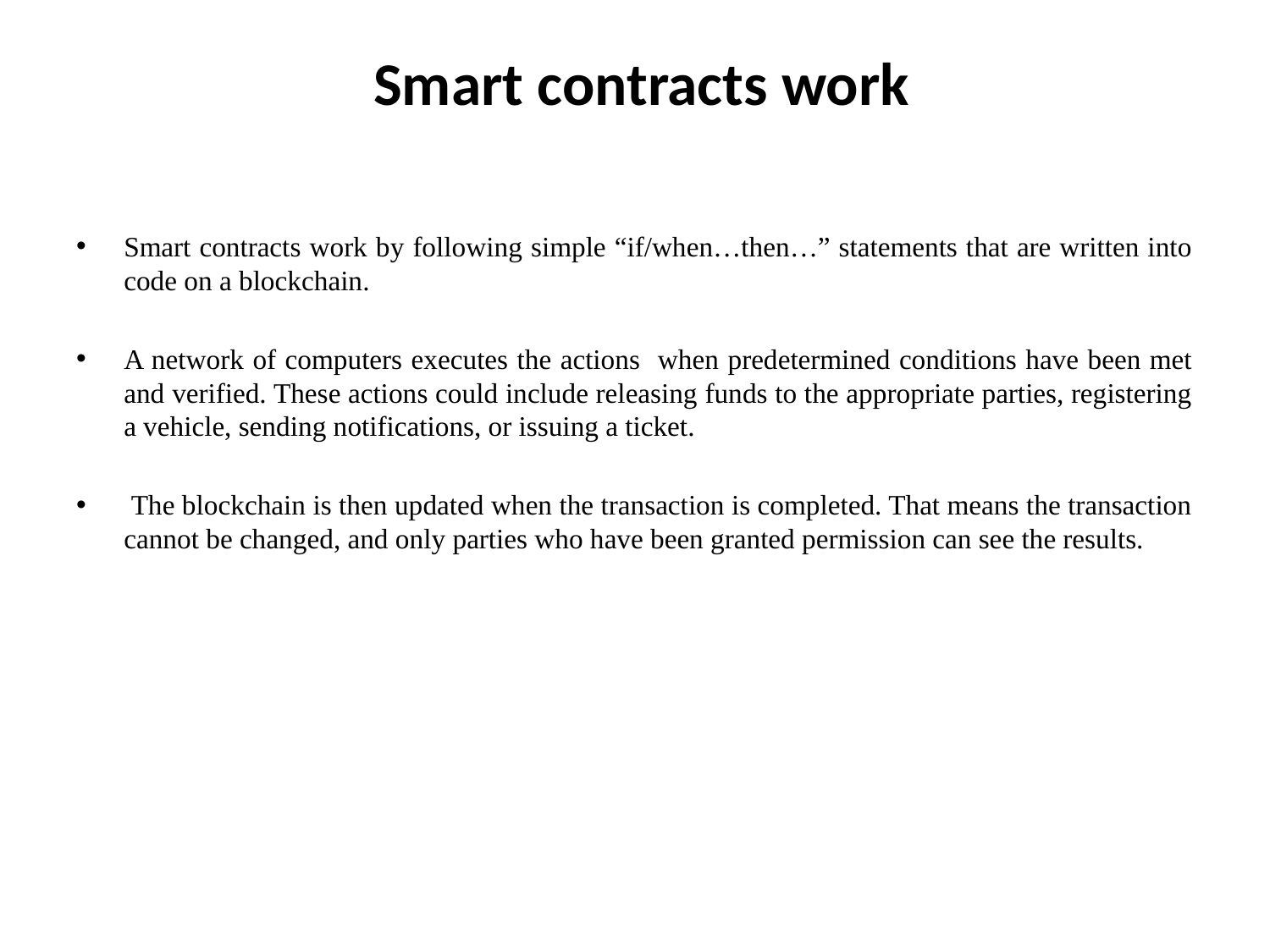

# Smart contracts work
Smart contracts work by following simple “if/when…then…” statements that are written into code on a blockchain.

A network of computers executes the actions  when predetermined conditions have been met and verified. These actions could include releasing funds to the appropriate parties, registering a vehicle, sending notifications, or issuing a ticket.

 The blockchain is then updated when the transaction is completed. That means the transaction cannot be changed, and only parties who have been granted permission can see the results.